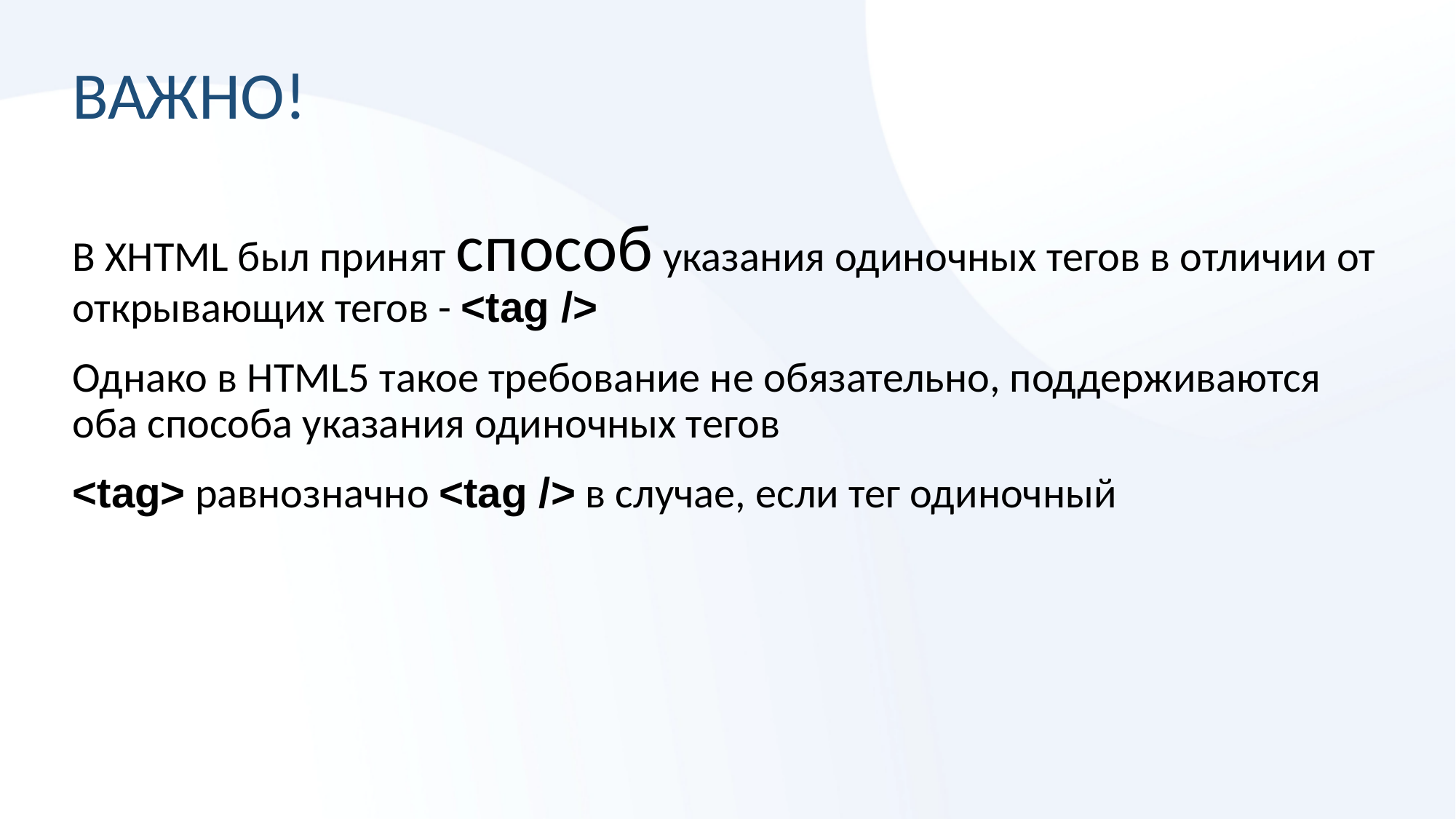

# ВАЖНО!
В XHTML был принят способ указания одиночных тегов в отличии от открывающих тегов - <tag />
Однако в HTML5 такое требование не обязательно, поддерживаются оба способа указания одиночных тегов
<tag> равнозначно <tag /> в случае, если тег одиночный